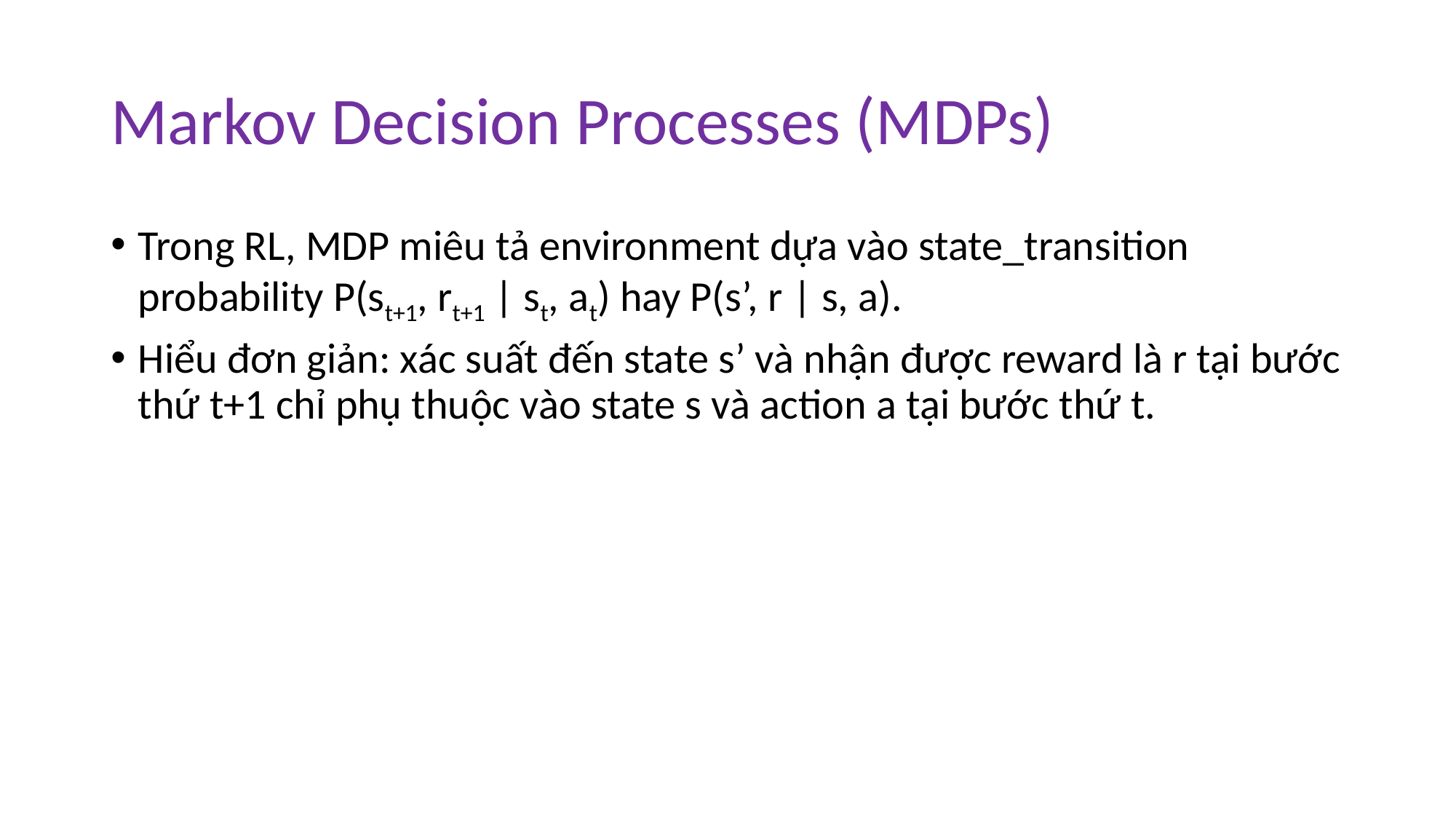

# Markov Decision Processes (MDPs)
Trong RL, MDP miêu tả environment dựa vào state_transition probability P(st+1, rt+1 | st, at) hay P(s’, r | s, a).
Hiểu đơn giản: xác suất đến state s’ và nhận được reward là r tại bước thứ t+1 chỉ phụ thuộc vào state s và action a tại bước thứ t.